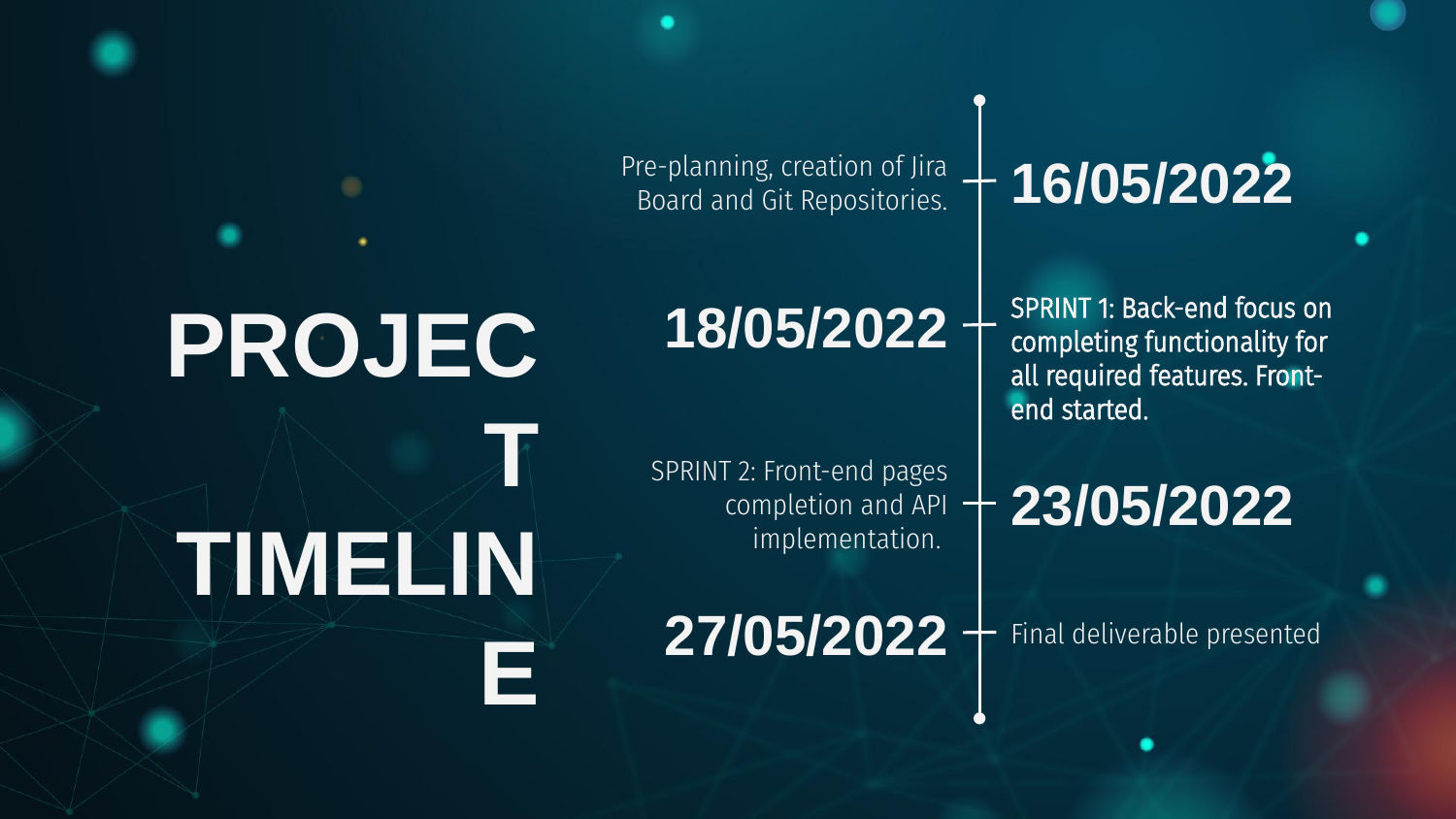

16/05/2022
Pre-planning, creation of Jira Board and Git Repositories.
# PROJECT TIMELINE
SPRINT 1: Back-end focus on completing functionality for all required features. Front-end started.
18/05/2022
SPRINT 2: Front-end pages completion and API implementation.
23/05/2022
Final deliverable presented
27/05/2022